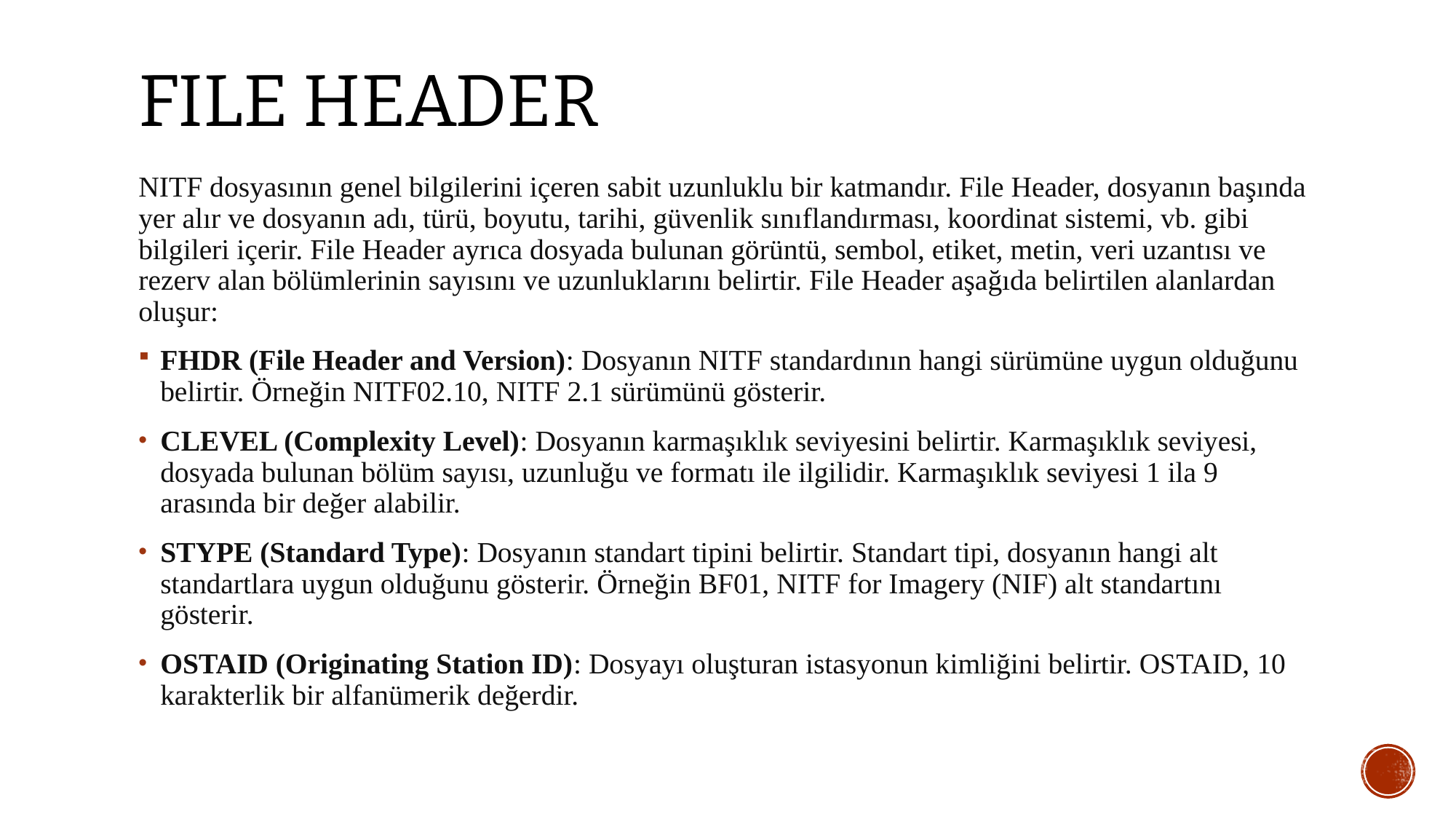

# FILE HEADER
NITF dosyasının genel bilgilerini içeren sabit uzunluklu bir katmandır. File Header, dosyanın başında yer alır ve dosyanın adı, türü, boyutu, tarihi, güvenlik sınıflandırması, koordinat sistemi, vb. gibi bilgileri içerir. File Header ayrıca dosyada bulunan görüntü, sembol, etiket, metin, veri uzantısı ve rezerv alan bölümlerinin sayısını ve uzunluklarını belirtir. File Header aşağıda belirtilen alanlardan oluşur:
FHDR (File Header and Version): Dosyanın NITF standardının hangi sürümüne uygun olduğunu belirtir. Örneğin NITF02.10, NITF 2.1 sürümünü gösterir.
CLEVEL (Complexity Level): Dosyanın karmaşıklık seviyesini belirtir. Karmaşıklık seviyesi, dosyada bulunan bölüm sayısı, uzunluğu ve formatı ile ilgilidir. Karmaşıklık seviyesi 1 ila 9 arasında bir değer alabilir.
STYPE (Standard Type): Dosyanın standart tipini belirtir. Standart tipi, dosyanın hangi alt standartlara uygun olduğunu gösterir. Örneğin BF01, NITF for Imagery (NIF) alt standartını gösterir.
OSTAID (Originating Station ID): Dosyayı oluşturan istasyonun kimliğini belirtir. OSTAID, 10 karakterlik bir alfanümerik değerdir.